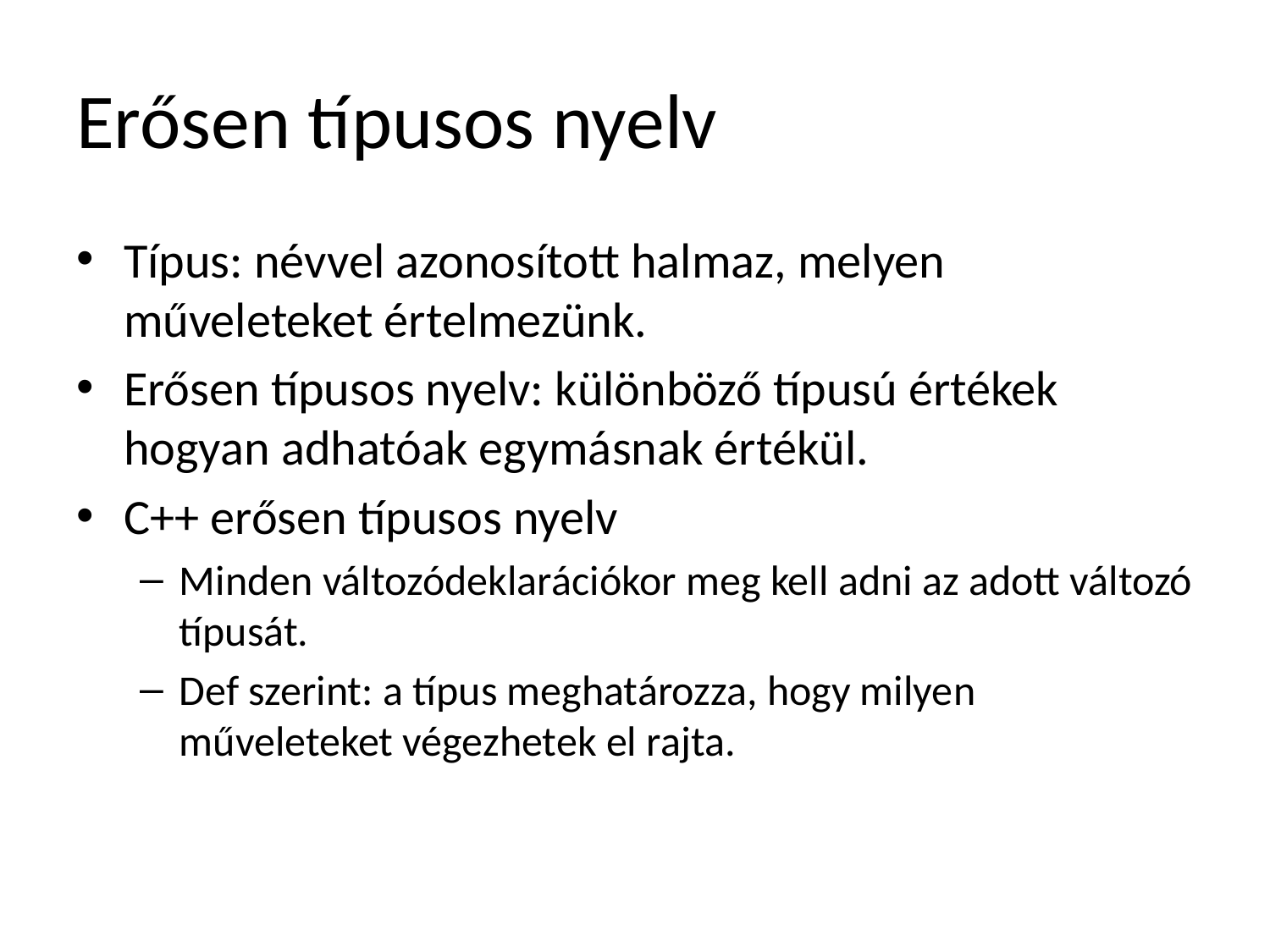

# Erősen típusos nyelv
Típus: névvel azonosított halmaz, melyen műveleteket értelmezünk.
Erősen típusos nyelv: különböző típusú értékek hogyan adhatóak egymásnak értékül.
C++ erősen típusos nyelv
Minden változódeklarációkor meg kell adni az adott változó típusát.
Def szerint: a típus meghatározza, hogy milyen műveleteket végezhetek el rajta.